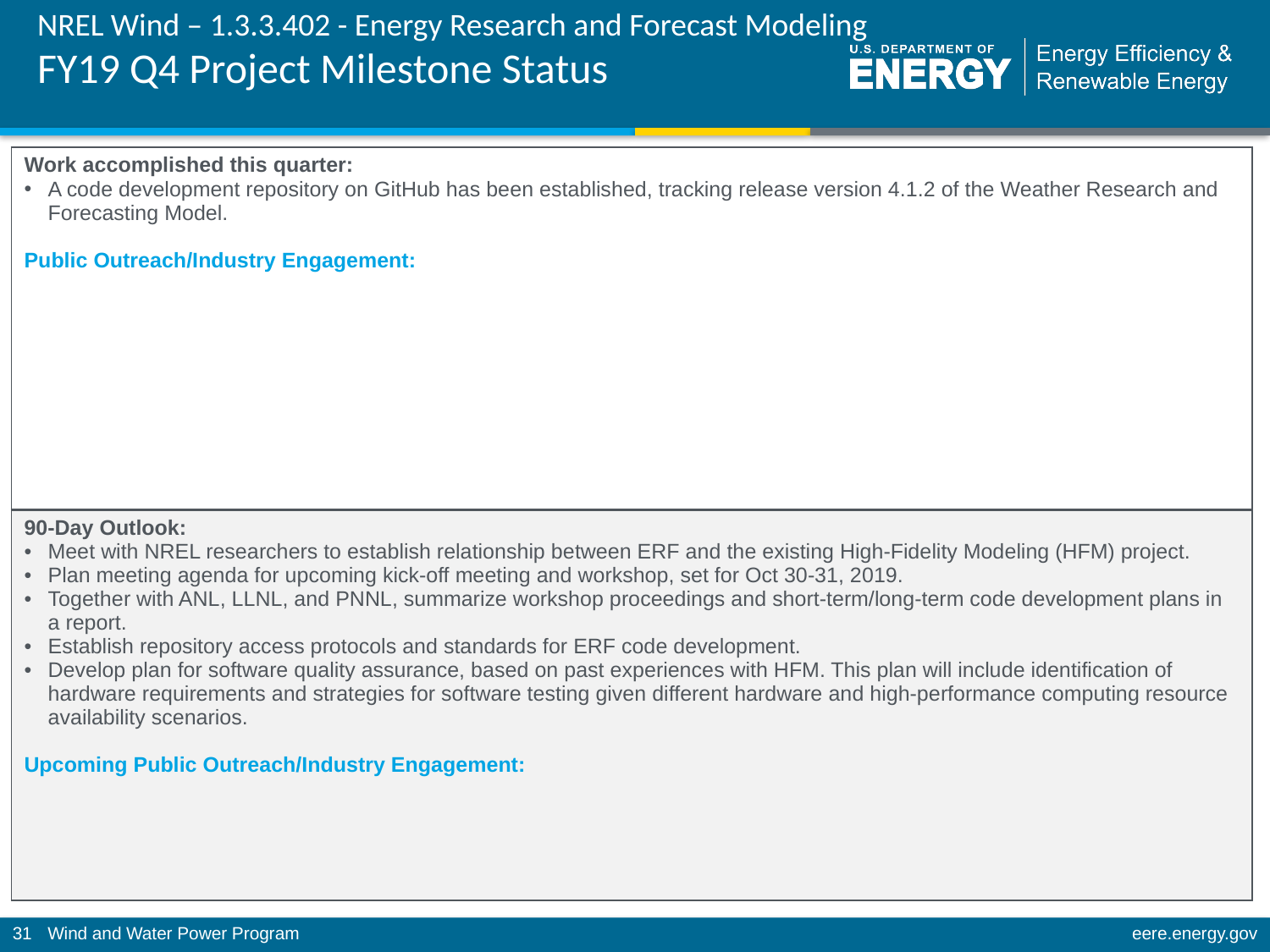

# NREL Wind – 1.3.3.402 - Energy Research and Forecast Modeling FY19 Q4 Project Milestone Status

| Work accomplished this quarter: A code development repository on GitHub has been established, tracking release version 4.1.2 of the Weather Research and Forecasting Model. Public Outreach/Industry Engagement: |
| --- |
| 90-Day Outlook: Meet with NREL researchers to establish relationship between ERF and the existing High-Fidelity Modeling (HFM) project. Plan meeting agenda for upcoming kick-off meeting and workshop, set for Oct 30-31, 2019. Together with ANL, LLNL, and PNNL, summarize workshop proceedings and short-term/long-term code development plans in a report. Establish repository access protocols and standards for ERF code development. Develop plan for software quality assurance, based on past experiences with HFM. This plan will include identification of hardware requirements and strategies for software testing given different hardware and high-performance computing resource availability scenarios. Upcoming Public Outreach/Industry Engagement: |